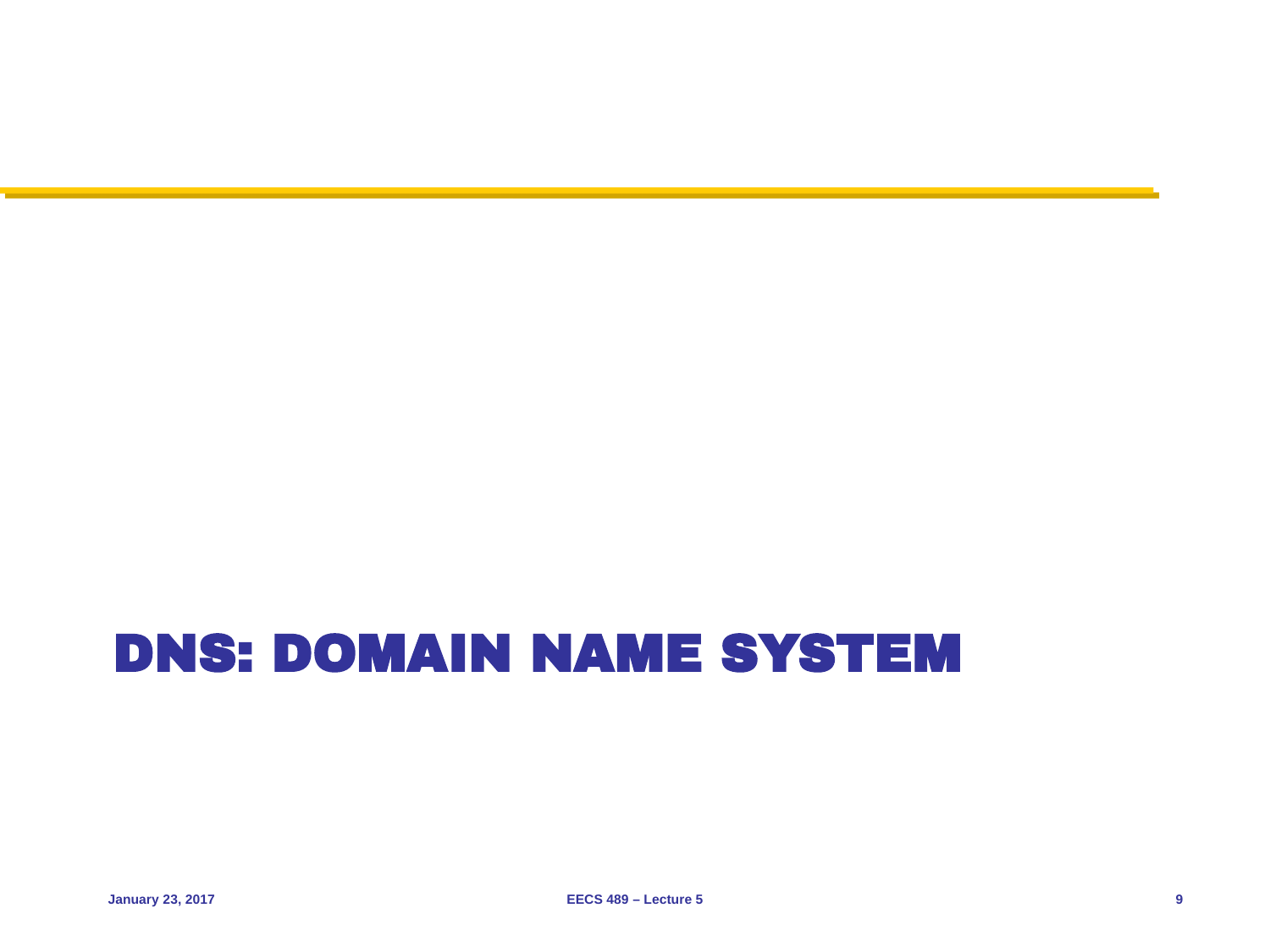

# DNS: Domain name system
January 23, 2017
EECS 489 – Lecture 5
9